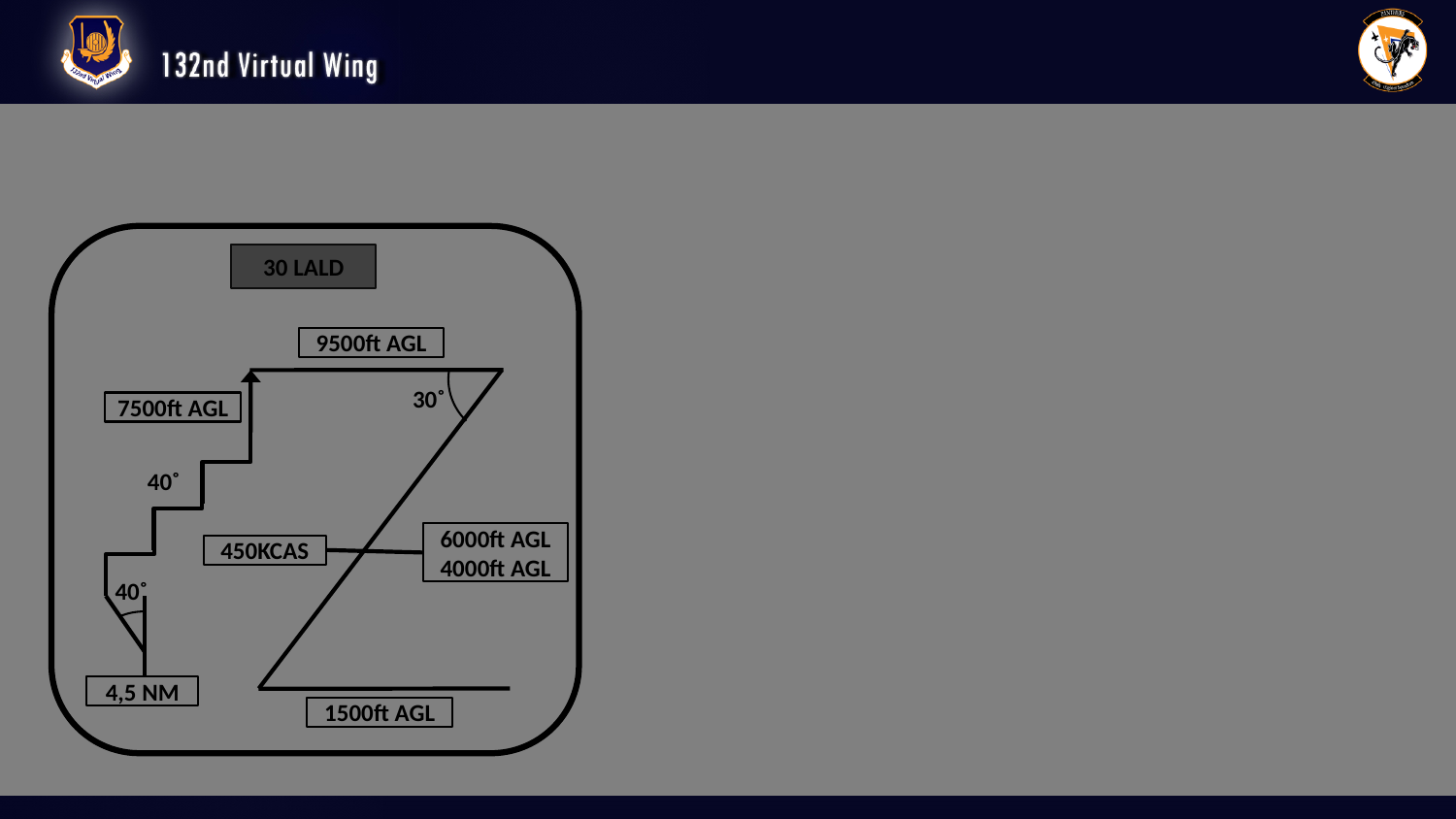

#

30 LALD

9500ft AGL
30˚
7500ft AGL
40˚
6000ft AGL
4000ft AGL
450KCAS
40˚

4,5 NM
1500ft AGL